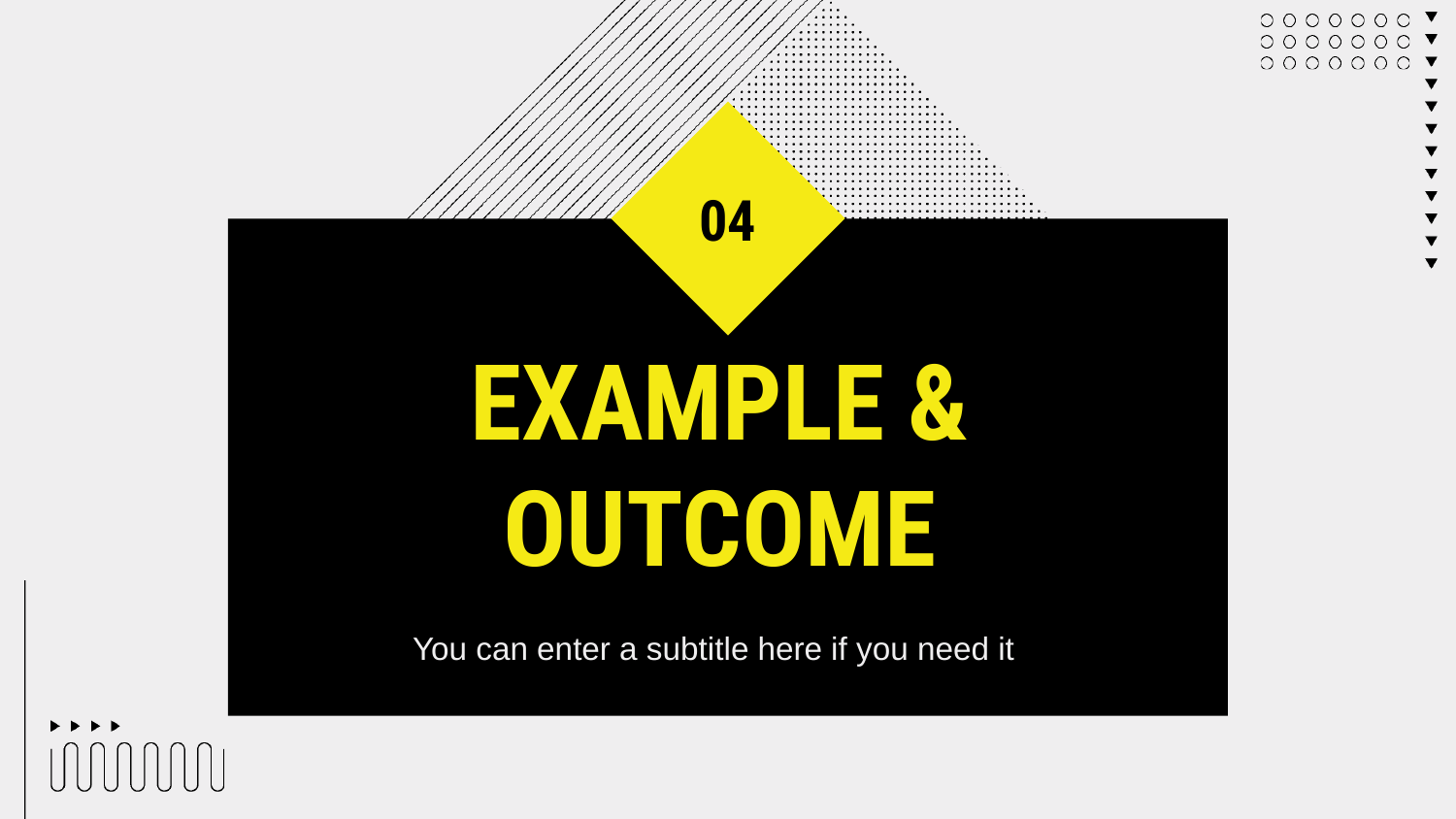

04
# EXAMPLE & OUTCOME
You can enter a subtitle here if you need it